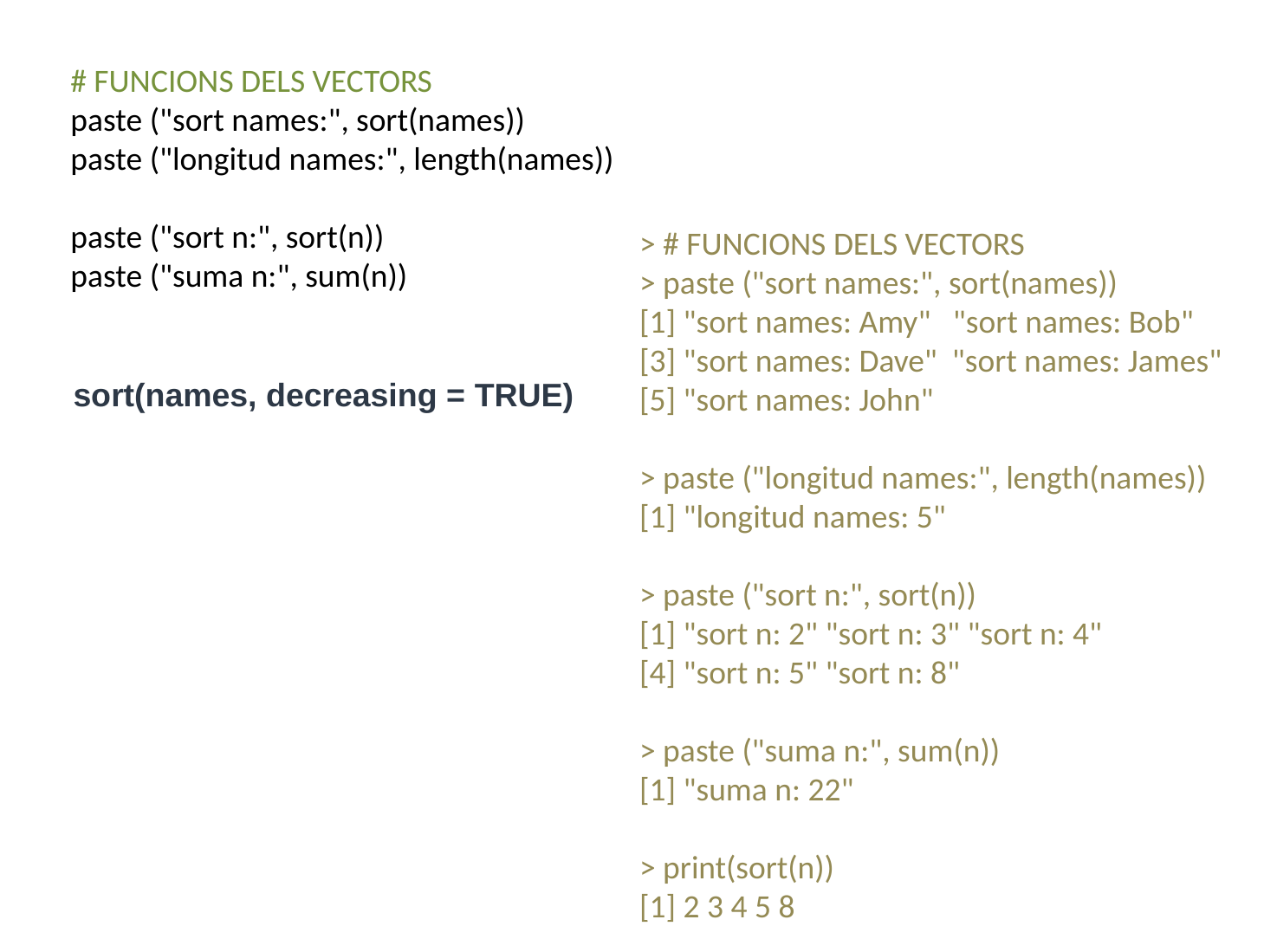

# FUNCIONS DELS VECTORS
paste ("sort names:", sort(names))
paste ("longitud names:", length(names))

paste ("sort n:", sort(n))
paste ("suma n:", sum(n))
> # FUNCIONS DELS VECTORS
> paste ("sort names:", sort(names))
[1] "sort names: Amy"   "sort names: Bob"
[3] "sort names: Dave"  "sort names: James"
[5] "sort names: John"

> paste ("longitud names:", length(names))
[1] "longitud names: 5"

> paste ("sort n:", sort(n))
[1] "sort n: 2" "sort n: 3" "sort n: 4"
[4] "sort n: 5" "sort n: 8"

> paste ("suma n:", sum(n))
[1] "suma n: 22"

> print(sort(n))
[1] 2 3 4 5 8
sort(names, decreasing = TRUE)